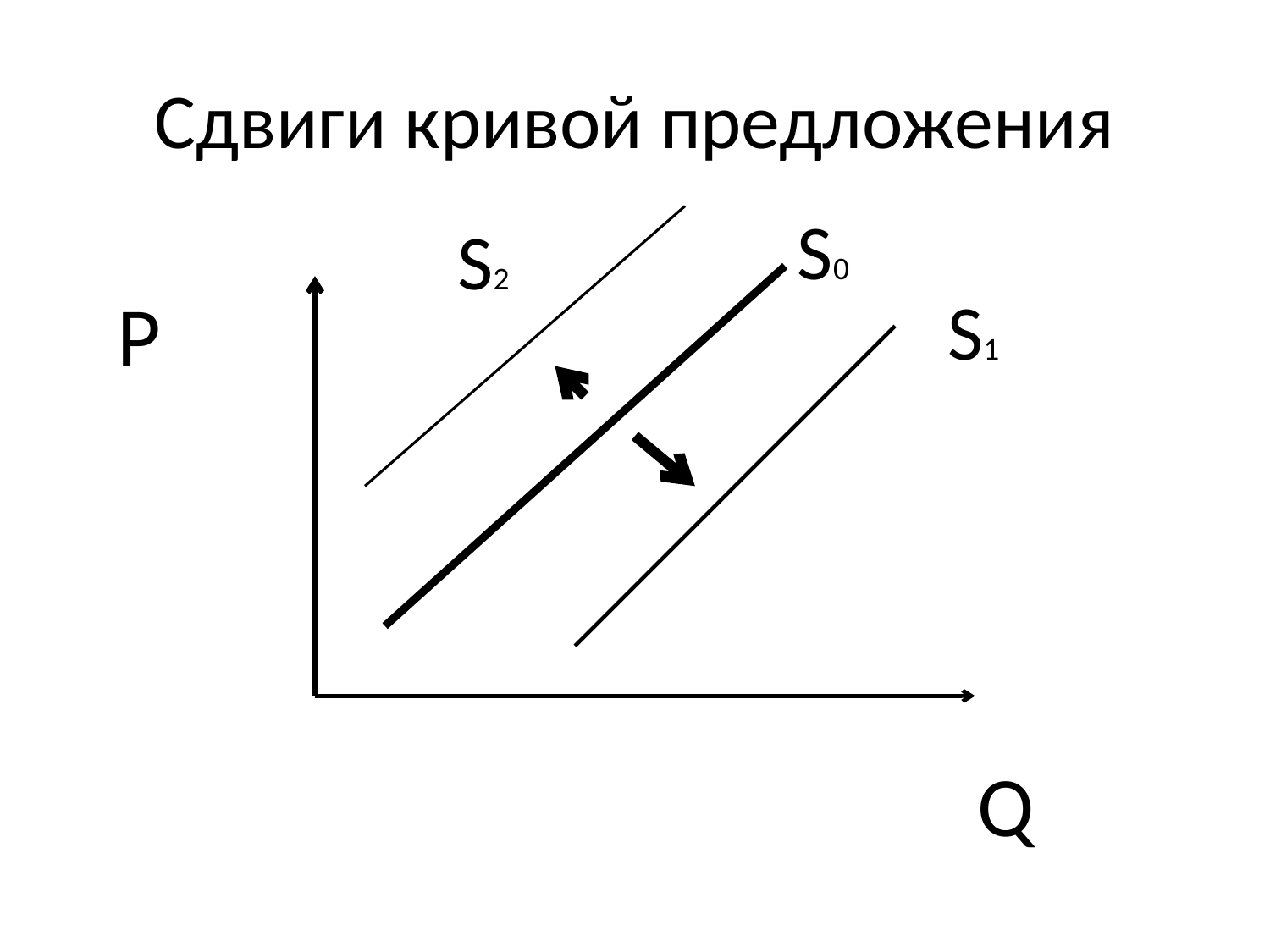

# Сдвиги кривой предложения
S0
S2
P
S1
Q